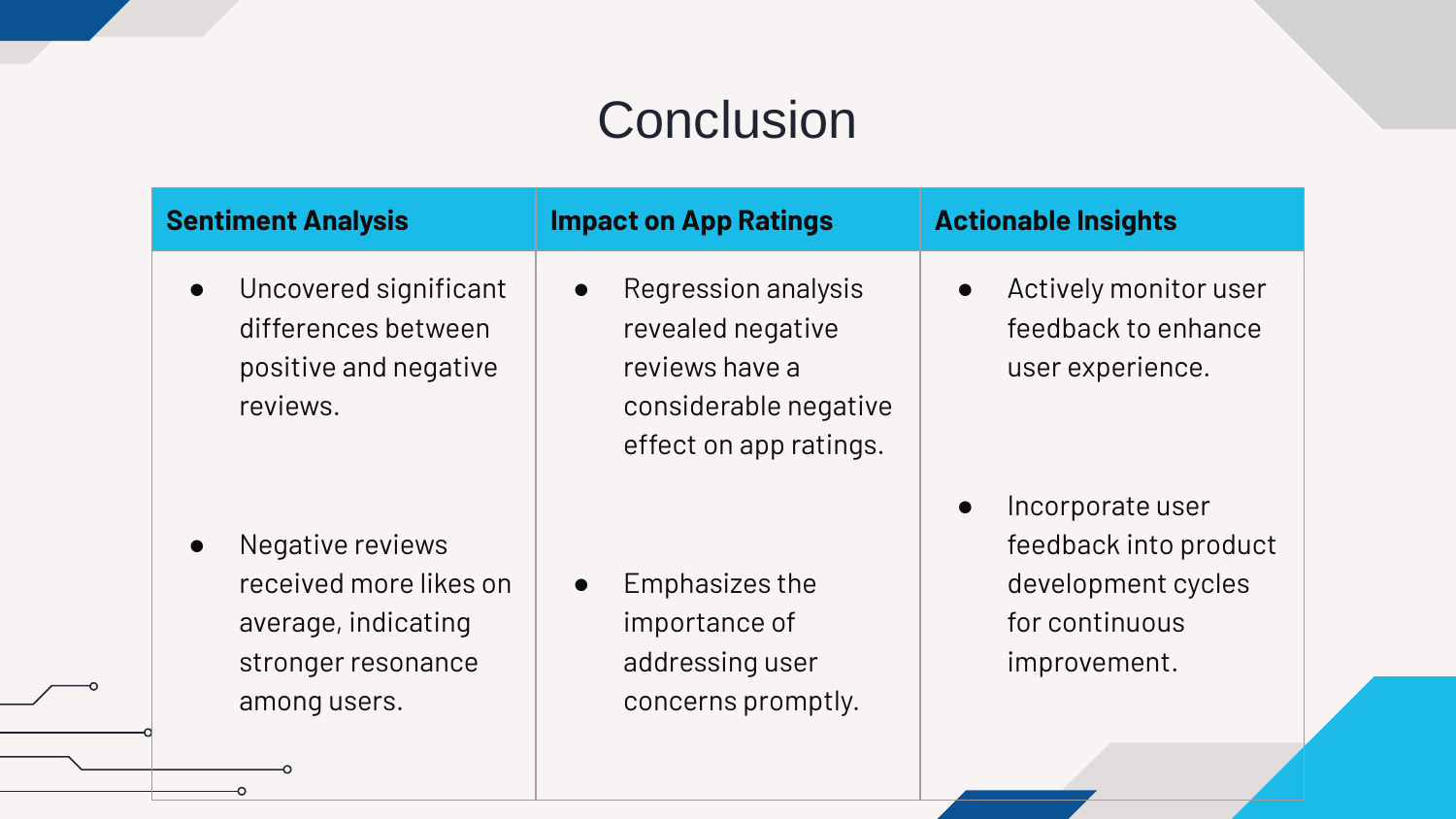

# Conclusion
| Sentiment Analysis | Impact on App Ratings | Actionable Insights |
| --- | --- | --- |
| Uncovered significant differences between positive and negative reviews. Negative reviews received more likes on average, indicating stronger resonance among users. | Regression analysis revealed negative reviews have a considerable negative effect on app ratings. Emphasizes the importance of addressing user concerns promptly. | Actively monitor user feedback to enhance user experience. Incorporate user feedback into product development cycles for continuous improvement. |